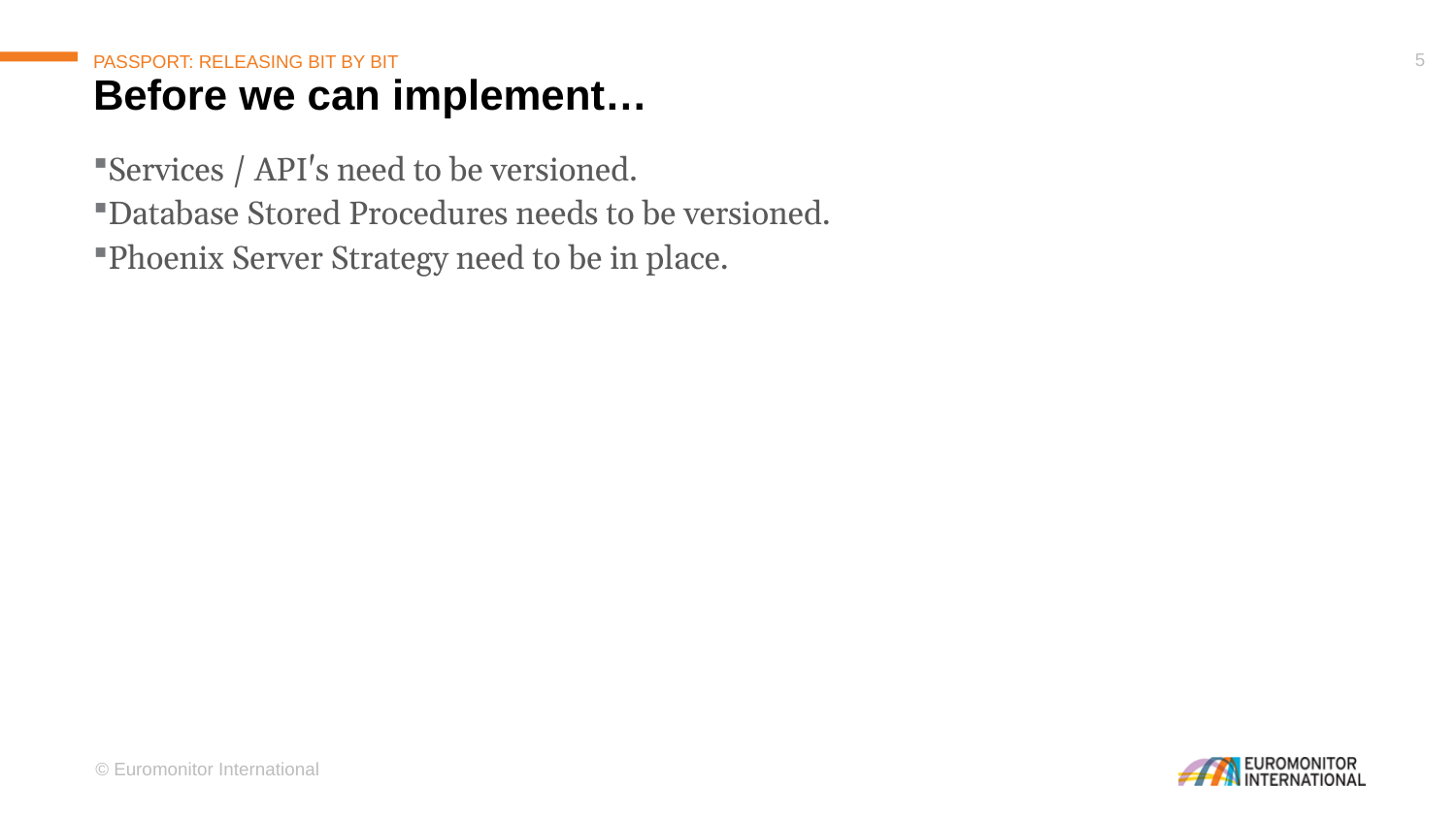

# Passport: Releasing Bit By bit
Before we can implement…

Services / API's need to be versioned.
Database Stored Procedures needs to be versioned.
Phoenix Server Strategy need to be in place.